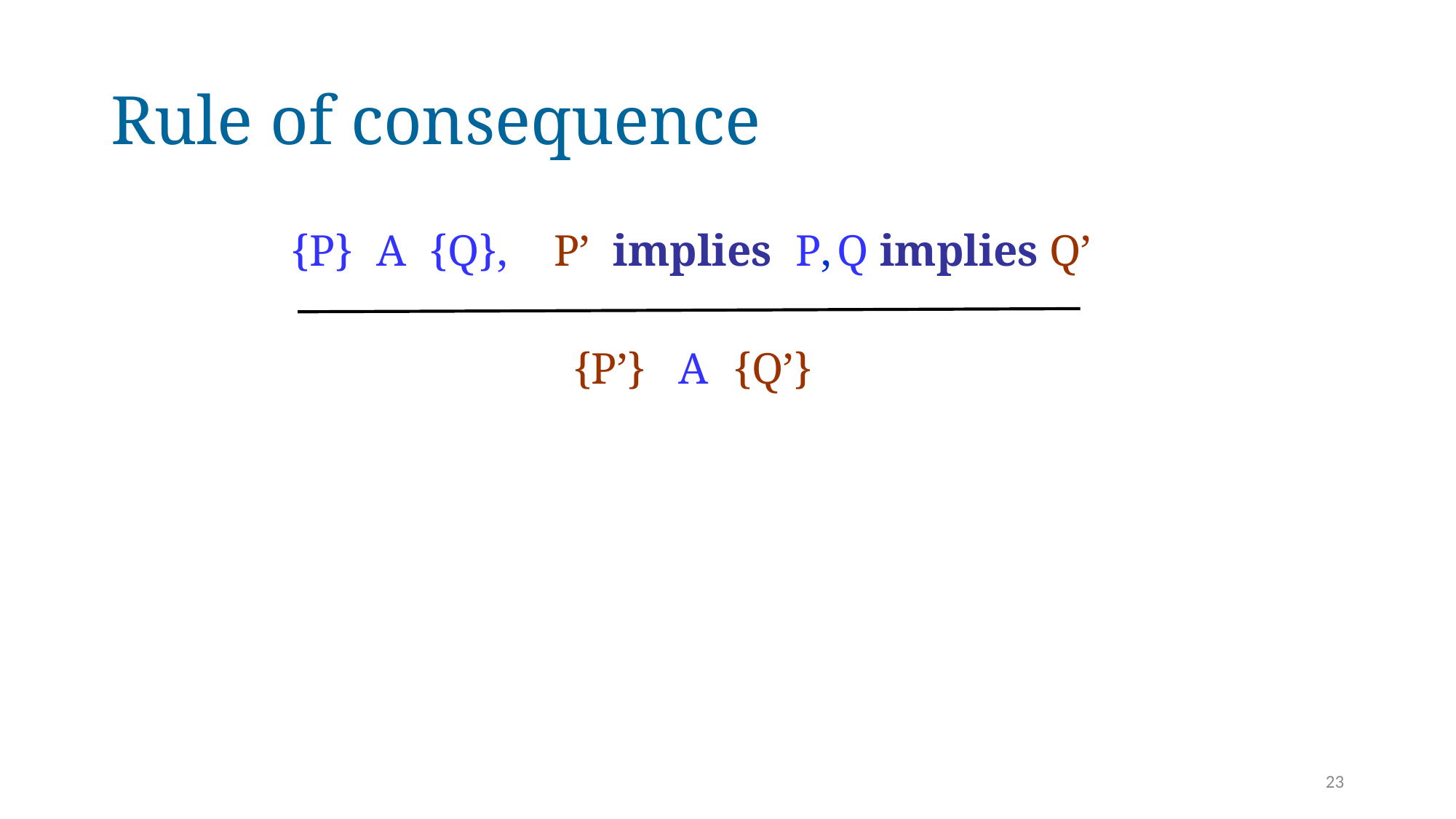

# Rule of consequence
{P}  A  {Q},	    P’  implies  P,	Q implies Q’

{P’}   A  {Q’}

23